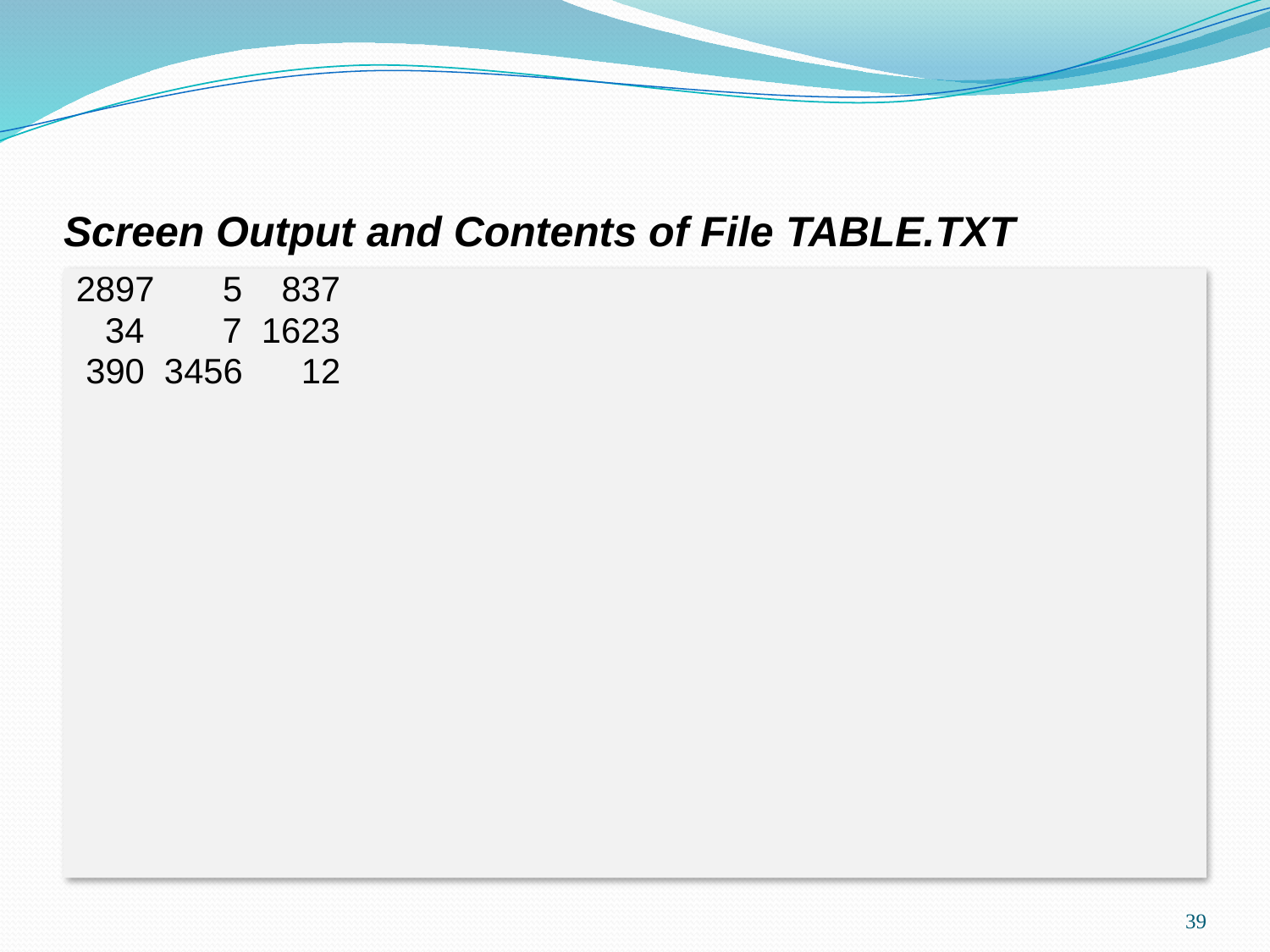

# Screen Output and Contents of File TABLE.TXT
2897       5    837
   34        7  1623
 390  3456      12

39